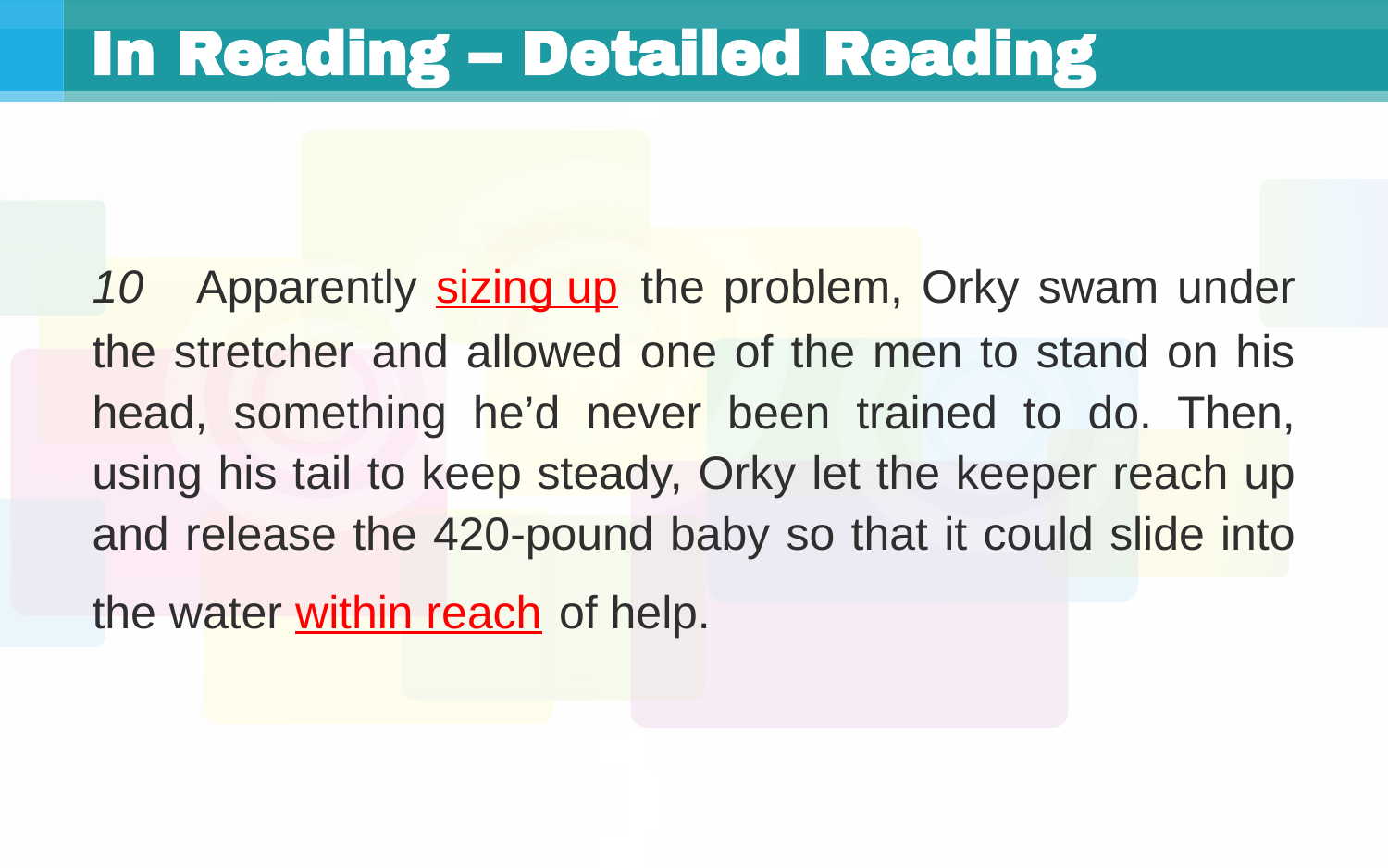

# In Reading – Detailed Reading
10   Apparently sizing up the problem, Orky swam under the stretcher and allowed one of the men to stand on his head, something he’d never been trained to do. Then, using his tail to keep steady, Orky let the keeper reach up and release the 420-pound baby so that it could slide into the water within reach of help.